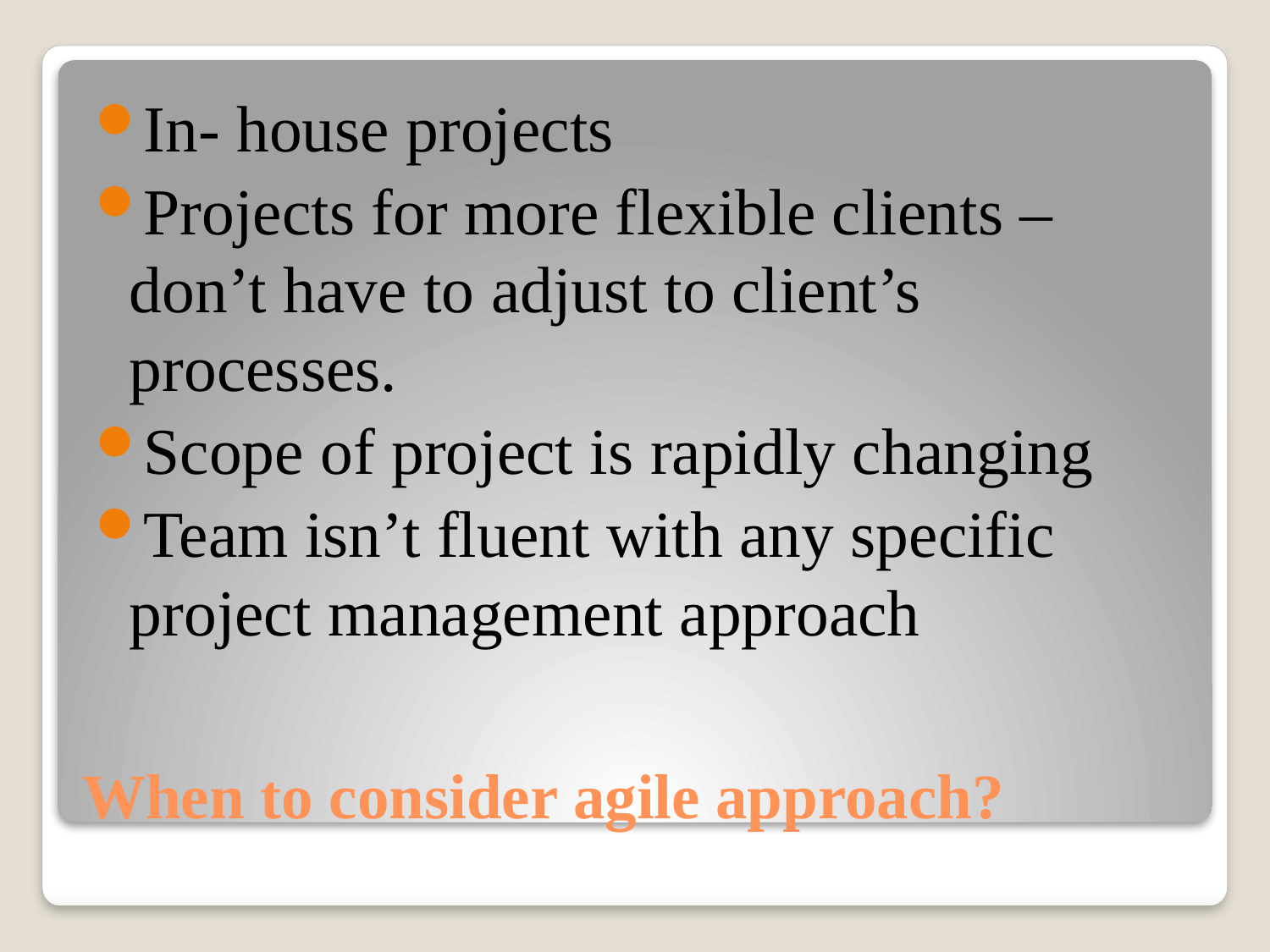

In- house projects
Projects for more flexible clients – don’t have to adjust to client’s processes.
Scope of project is rapidly changing
Team isn’t fluent with any specific project management approach

# When to consider agile approach?